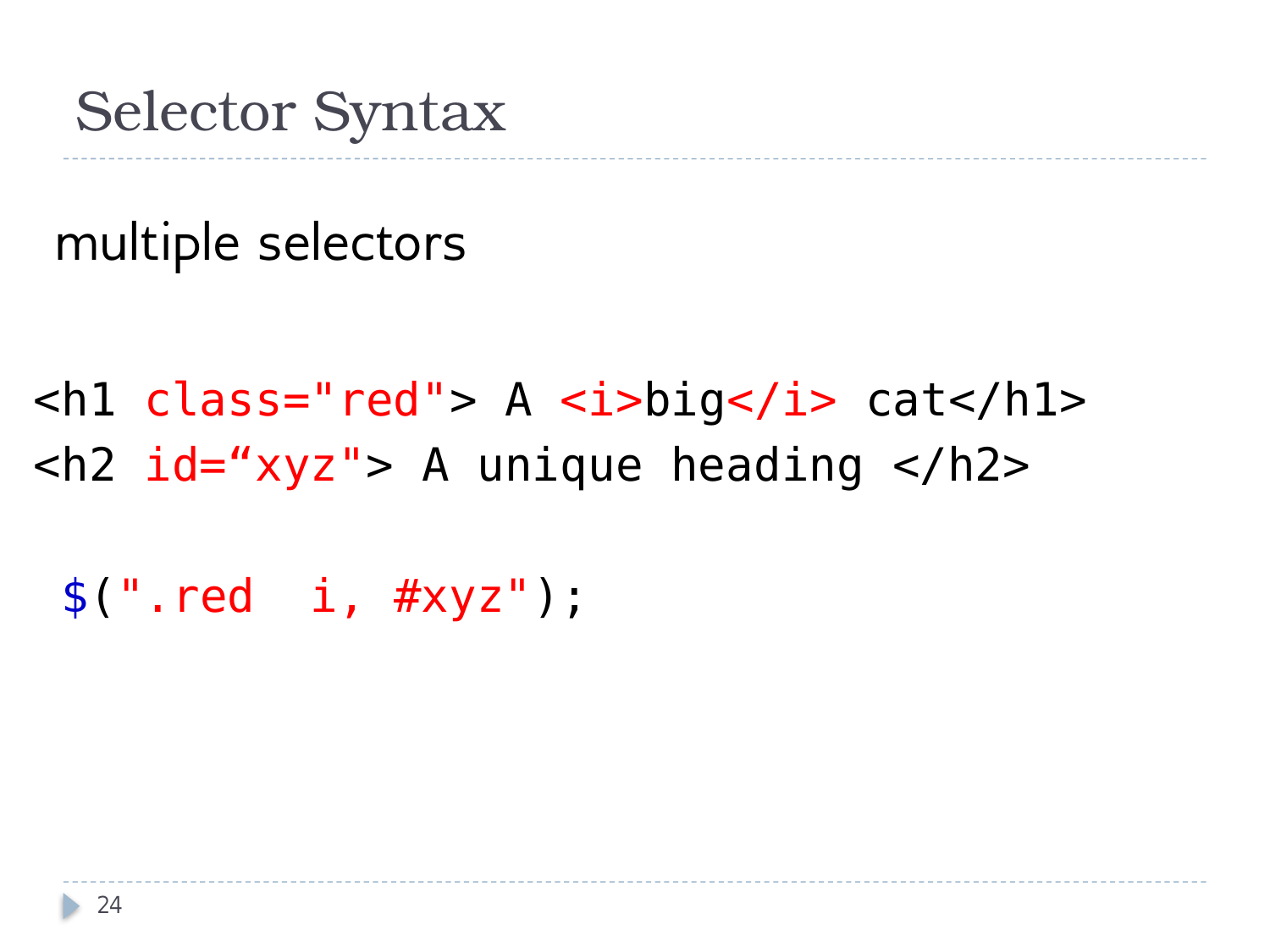

# Selector Syntax
 multiple selectors

<h1 class="red"> A <i>big</i> cat</h1>
<h2 id=“xyz"> A unique heading </h2>

 $(".red  i, #xyz");
24